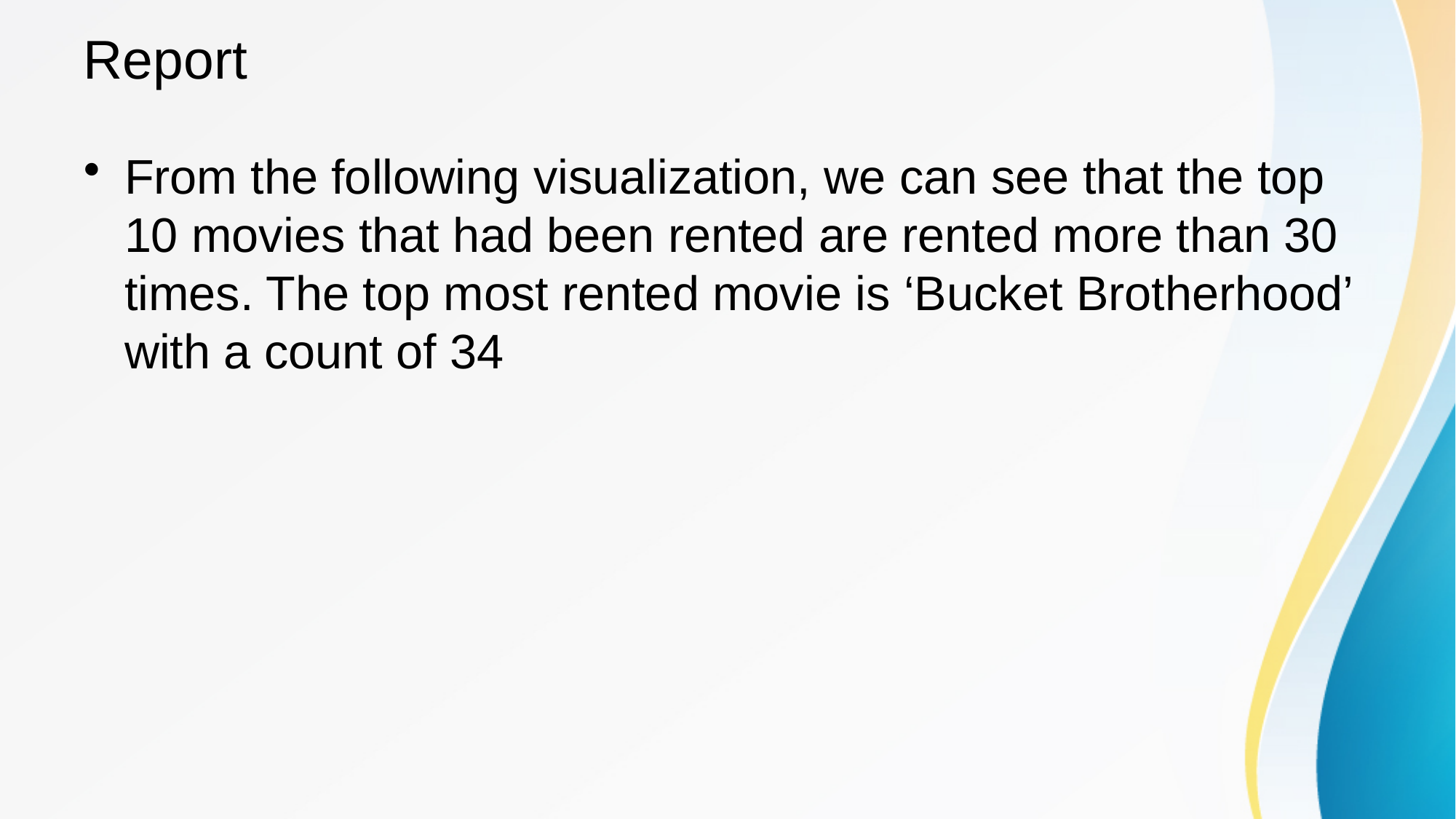

# Report
From the following visualization, we can see that the top 10 movies that had been rented are rented more than 30 times. The top most rented movie is ‘Bucket Brotherhood’ with a count of 34